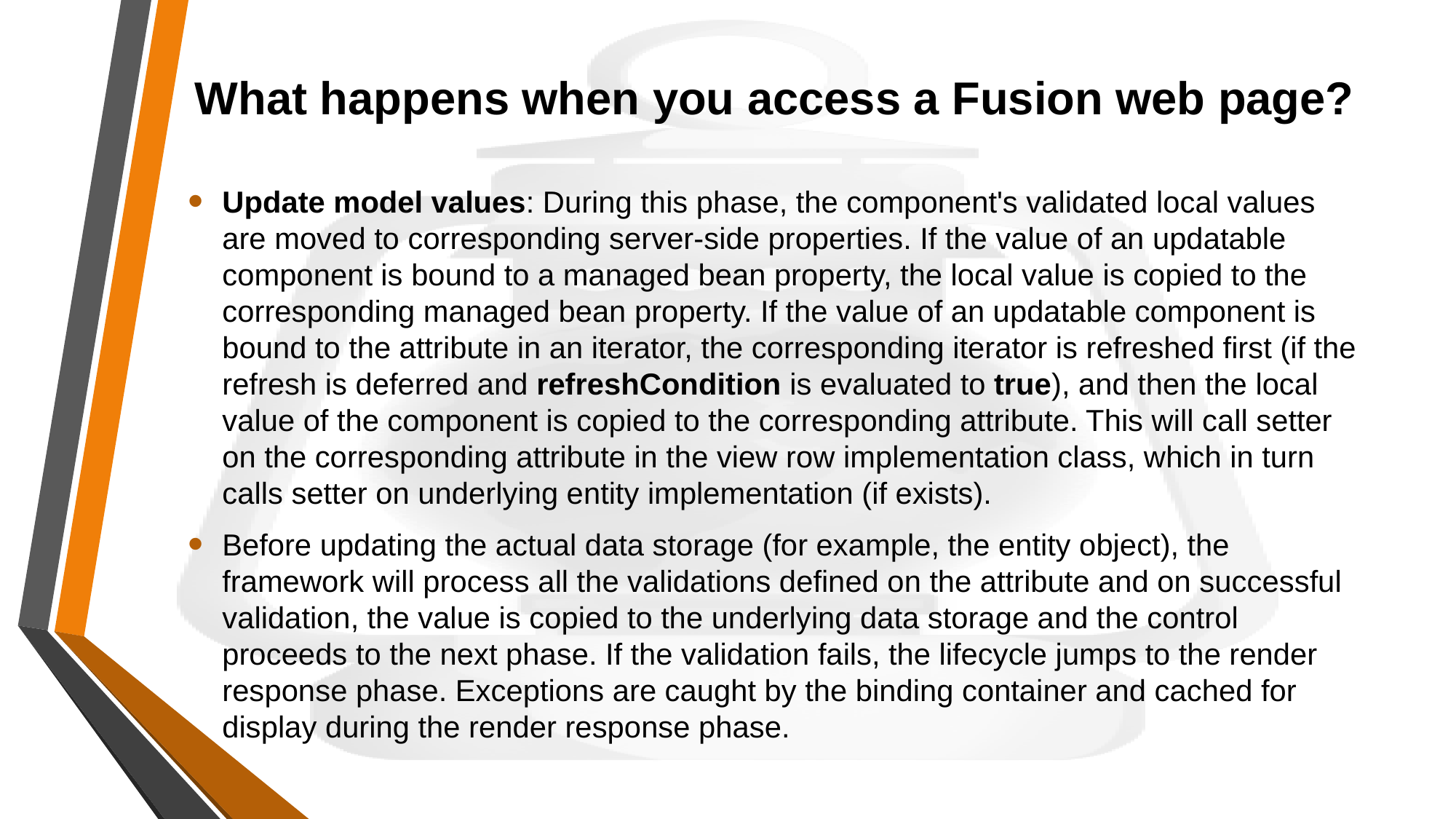

# What happens when you access a Fusion web page?
Update model values: During this phase, the component's validated local values are moved to corresponding server-side properties. If the value of an updatable component is bound to a managed bean property, the local value is copied to the corresponding managed bean property. If the value of an updatable component is bound to the attribute in an iterator, the corresponding iterator is refreshed first (if the refresh is deferred and refreshCondition is evaluated to true), and then the local value of the component is copied to the corresponding attribute. This will call setter on the corresponding attribute in the view row implementation class, which in turn calls setter on underlying entity implementation (if exists).
Before updating the actual data storage (for example, the entity object), the framework will process all the validations defined on the attribute and on successful validation, the value is copied to the underlying data storage and the control proceeds to the next phase. If the validation fails, the lifecycle jumps to the render response phase. Exceptions are caught by the binding container and cached for display during the render response phase.